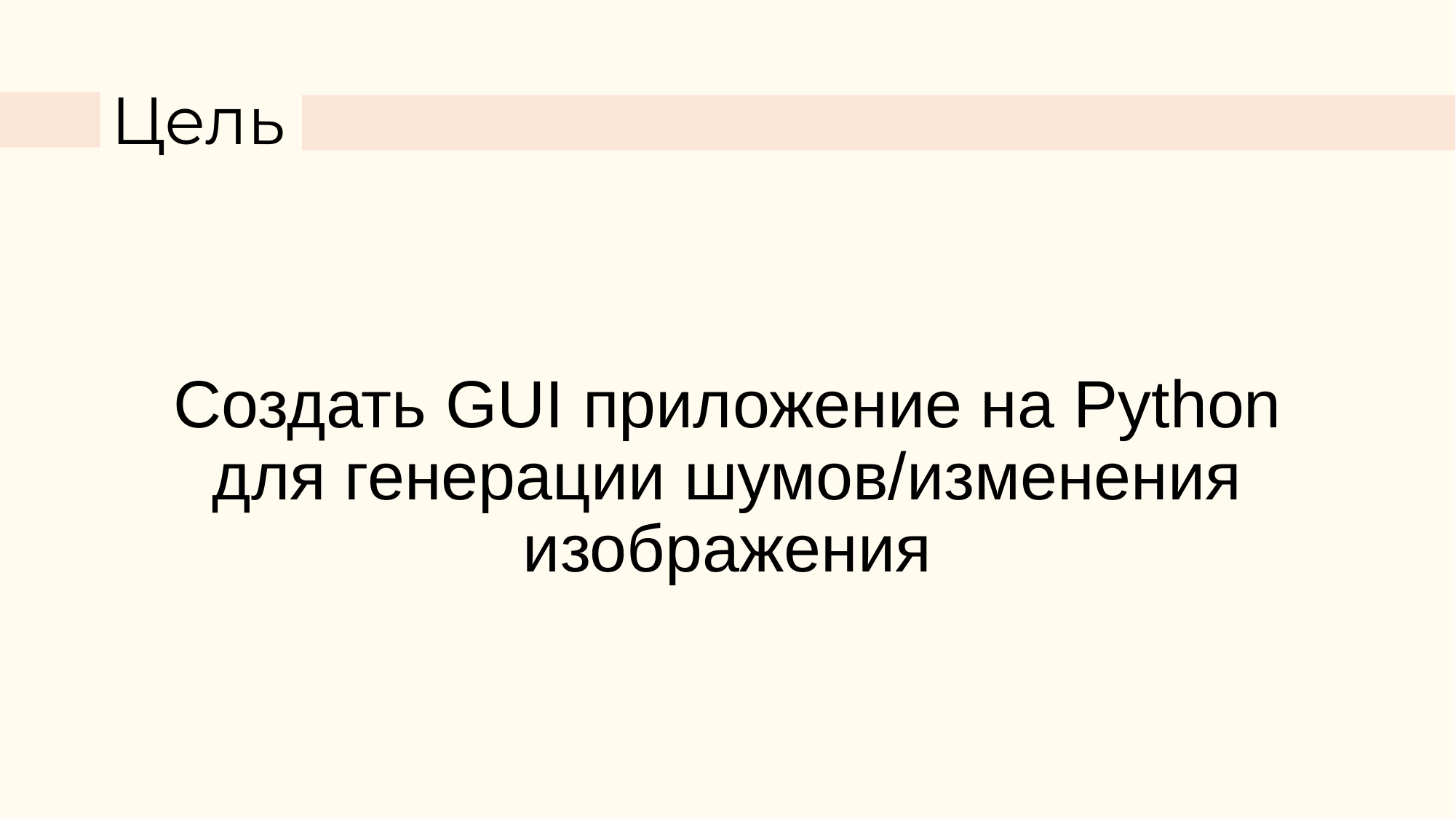

# Цель

Создать GUI приложение на Python для генерации шумов/изменения изображения